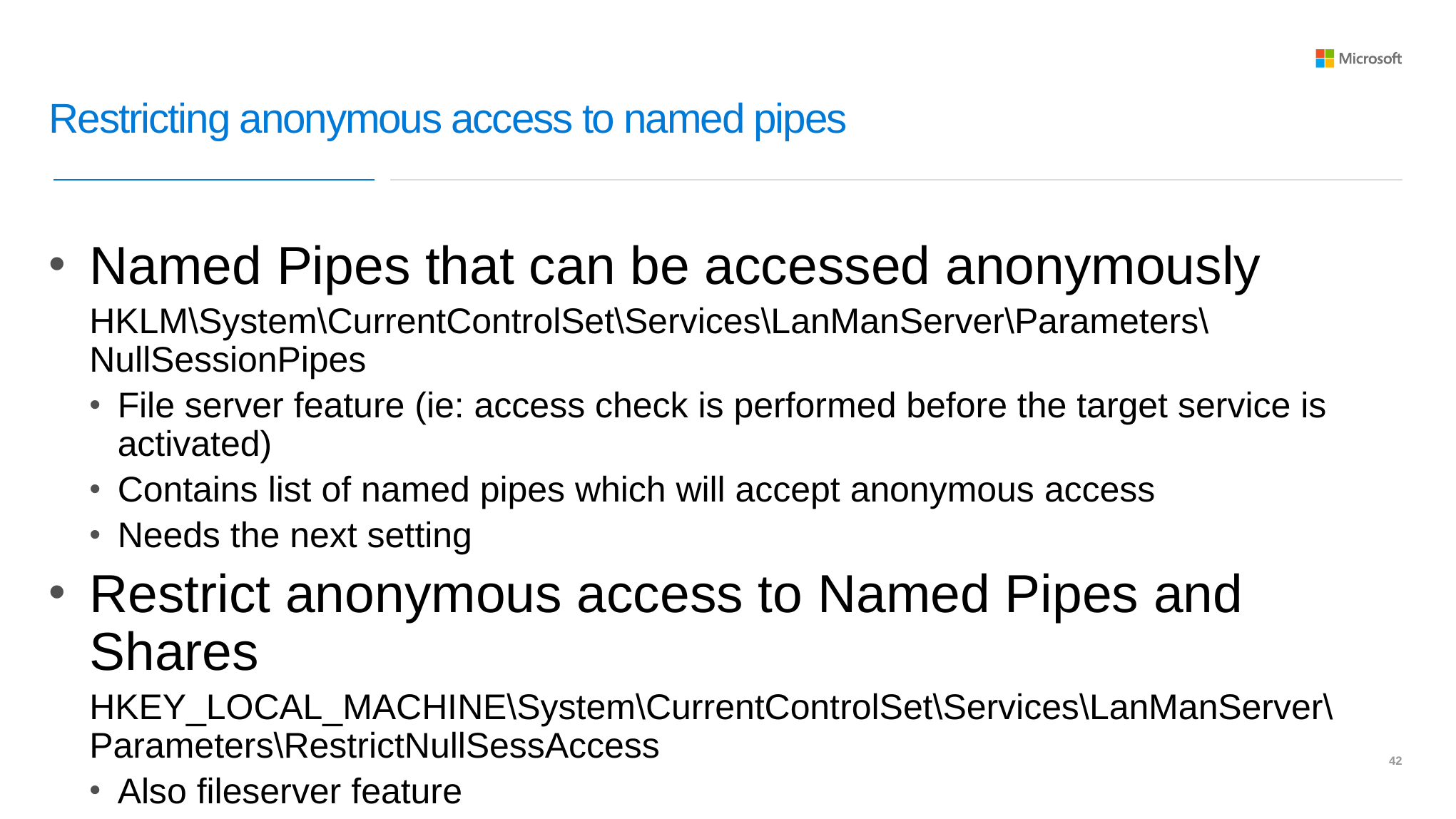

# Restricting anonymous access to named pipes
Named Pipes that can be accessed anonymously
HKLM\System\CurrentControlSet\Services\LanManServer\Parameters\NullSessionPipes
File server feature (ie: access check is performed before the target service is activated)
Contains list of named pipes which will accept anonymous access
Needs the next setting
Restrict anonymous access to Named Pipes and Shares
HKEY_LOCAL_MACHINE\System\CurrentControlSet\Services\LanManServer\Parameters\RestrictNullSessAccess
Also fileserver feature
Activates the restriction

42